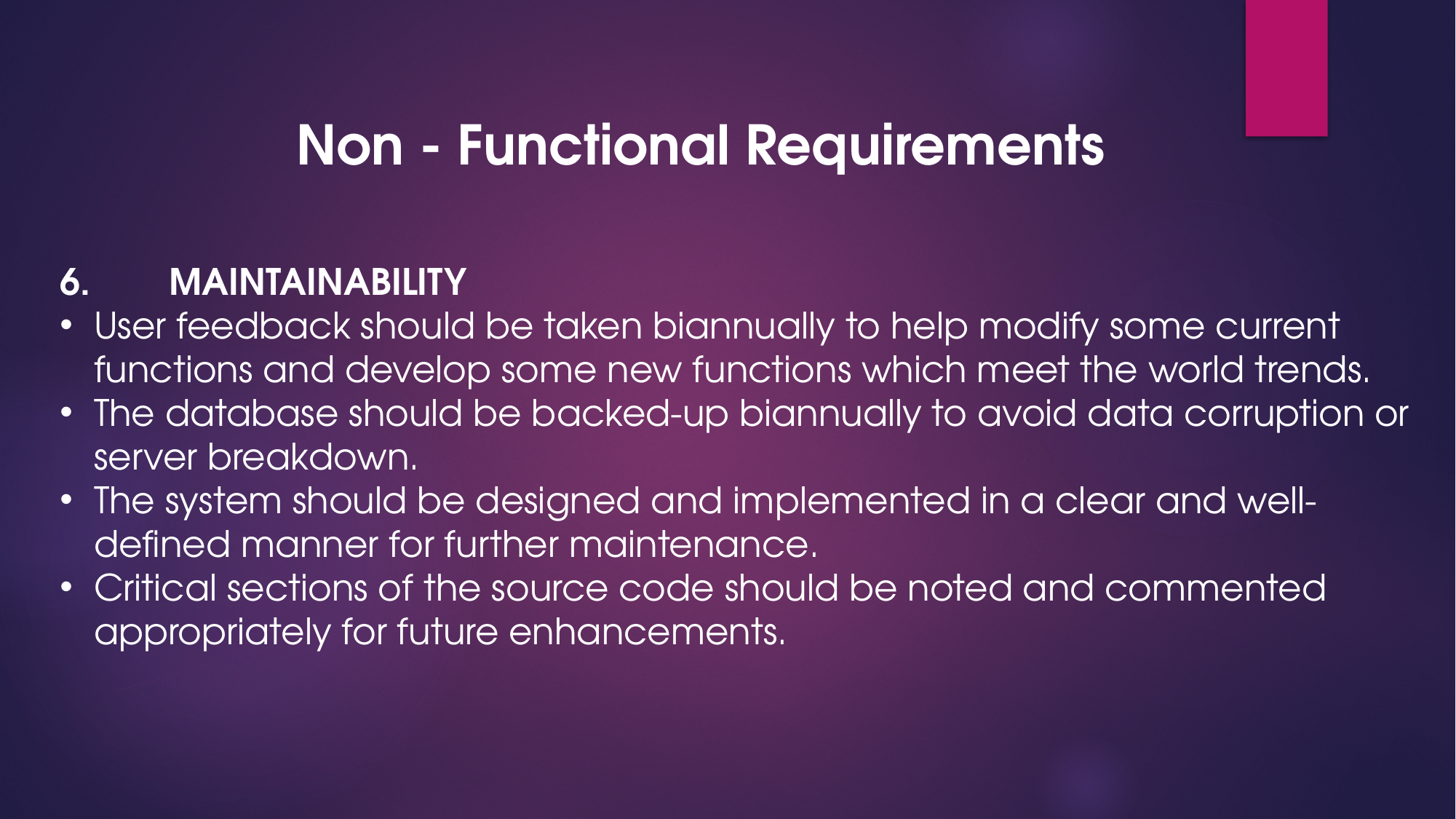

Non - Functional Requirements
6.	MAINTAINABILITY
User feedback should be taken biannually to help modify some current functions and develop some new functions which meet the world trends.
The database should be backed-up biannually to avoid data corruption or server breakdown.
The system should be designed and implemented in a clear and well-defined manner for further maintenance.
Critical sections of the source code should be noted and commented appropriately for future enhancements.